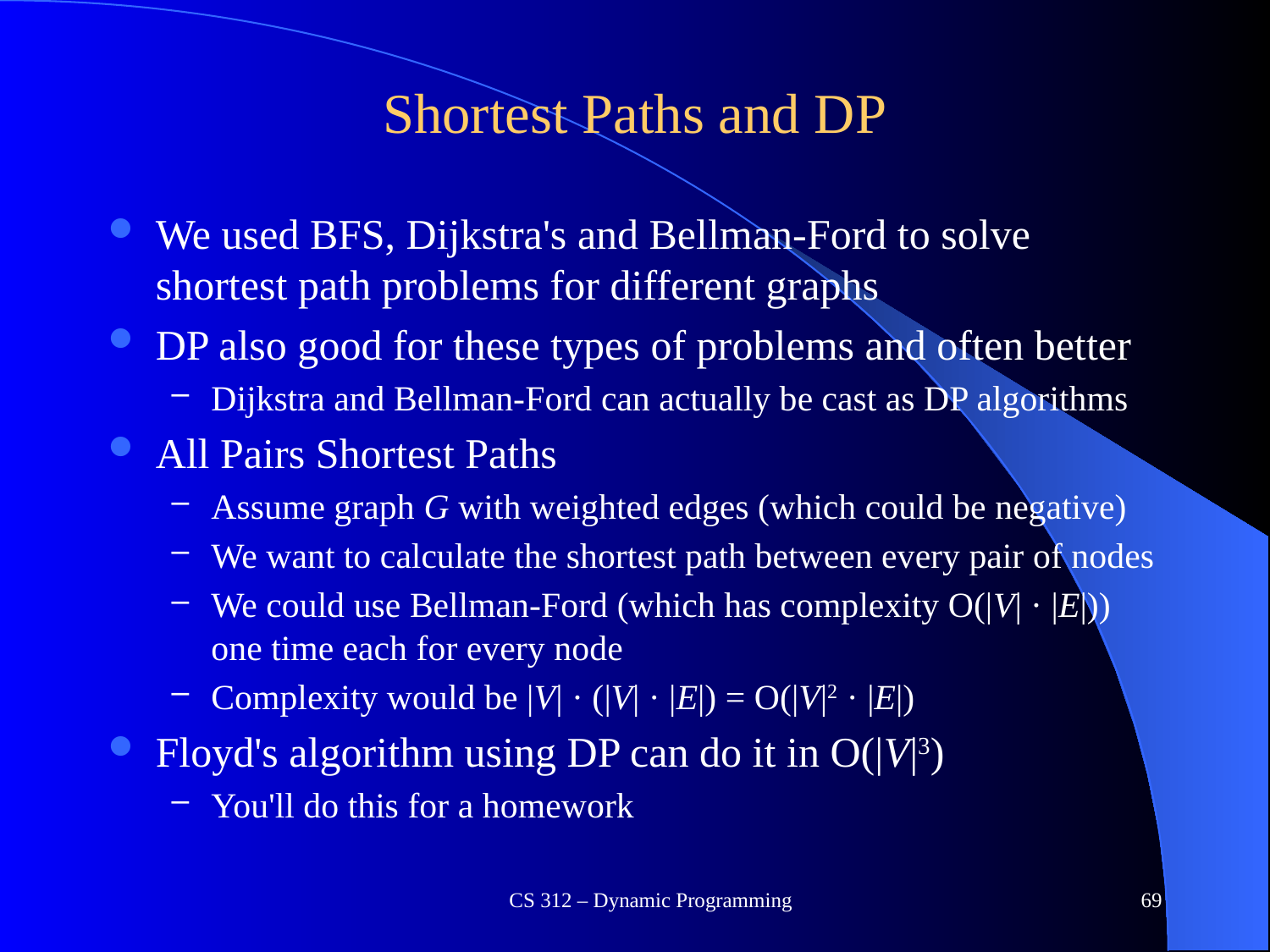

# Shortest Paths and DP
We used BFS, Dijkstra's and Bellman-Ford to solve shortest path problems for different graphs
DP also good for these types of problems and often better
Dijkstra and Bellman-Ford can actually be cast as DP algorithms
All Pairs Shortest Paths
Assume graph G with weighted edges (which could be negative)
We want to calculate the shortest path between every pair of nodes
We could use Bellman-Ford (which has complexity O(|V| · |E|)) one time each for every node
Complexity would be |V| · (|V| · |E|) = O(|V|2 · |E|)
Floyd's algorithm using DP can do it in O(|V|3)
You'll do this for a homework
CS 312 – Dynamic Programming
69